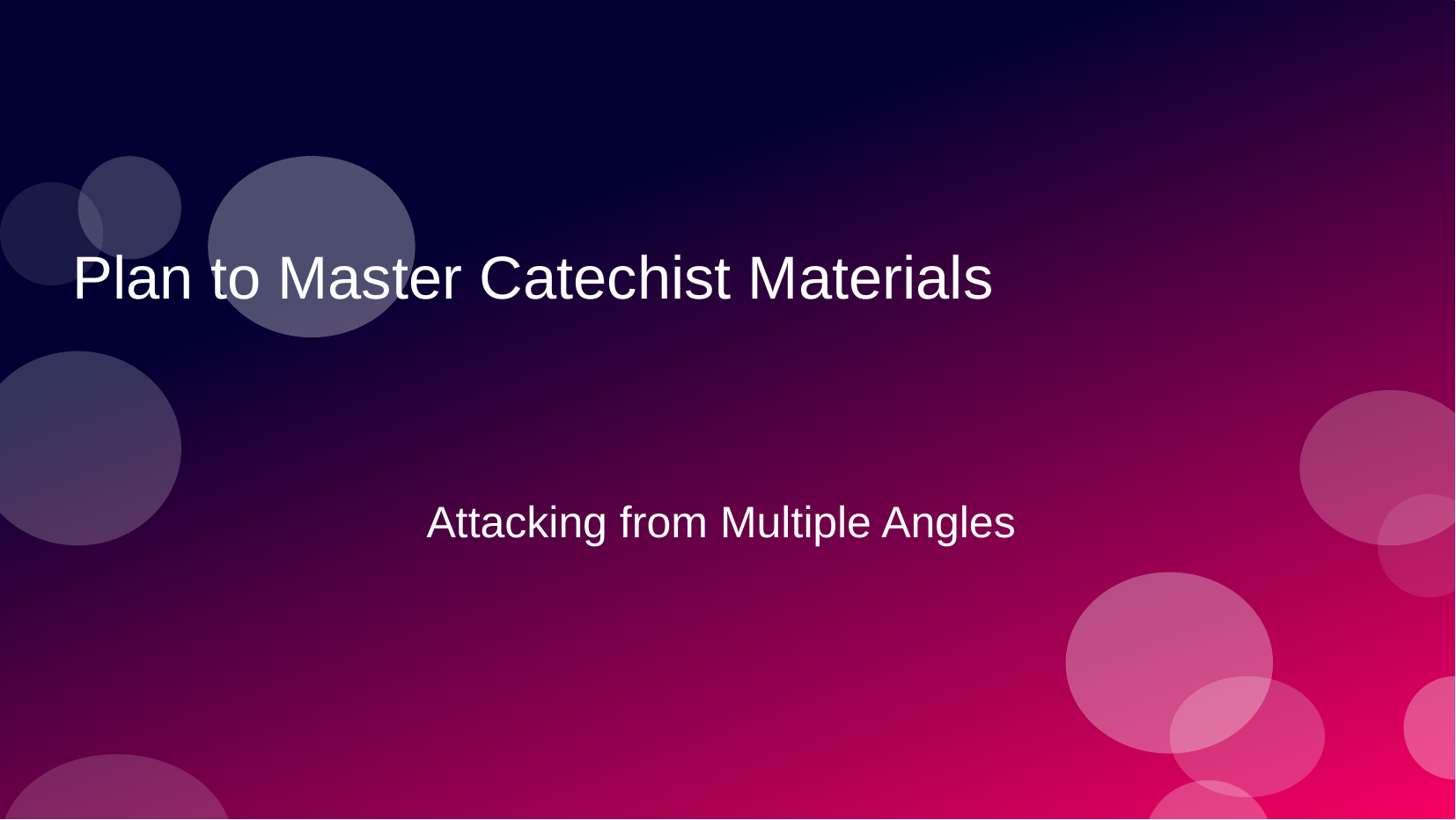

# Plan to Master Catechist Materials
Attacking from Multiple Angles